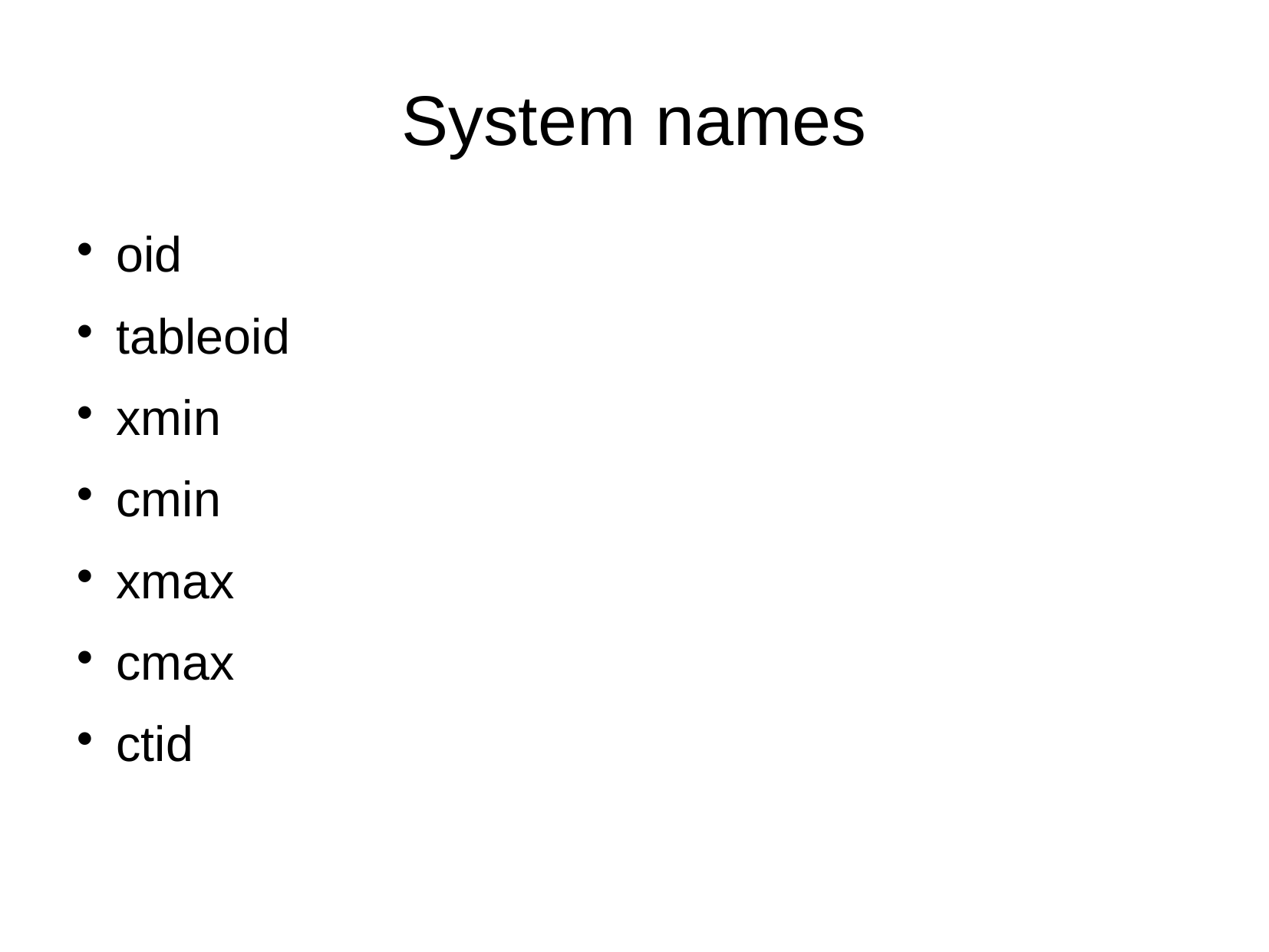

System names
oid
tableoid
xmin
cmin
xmax
cmax
ctid